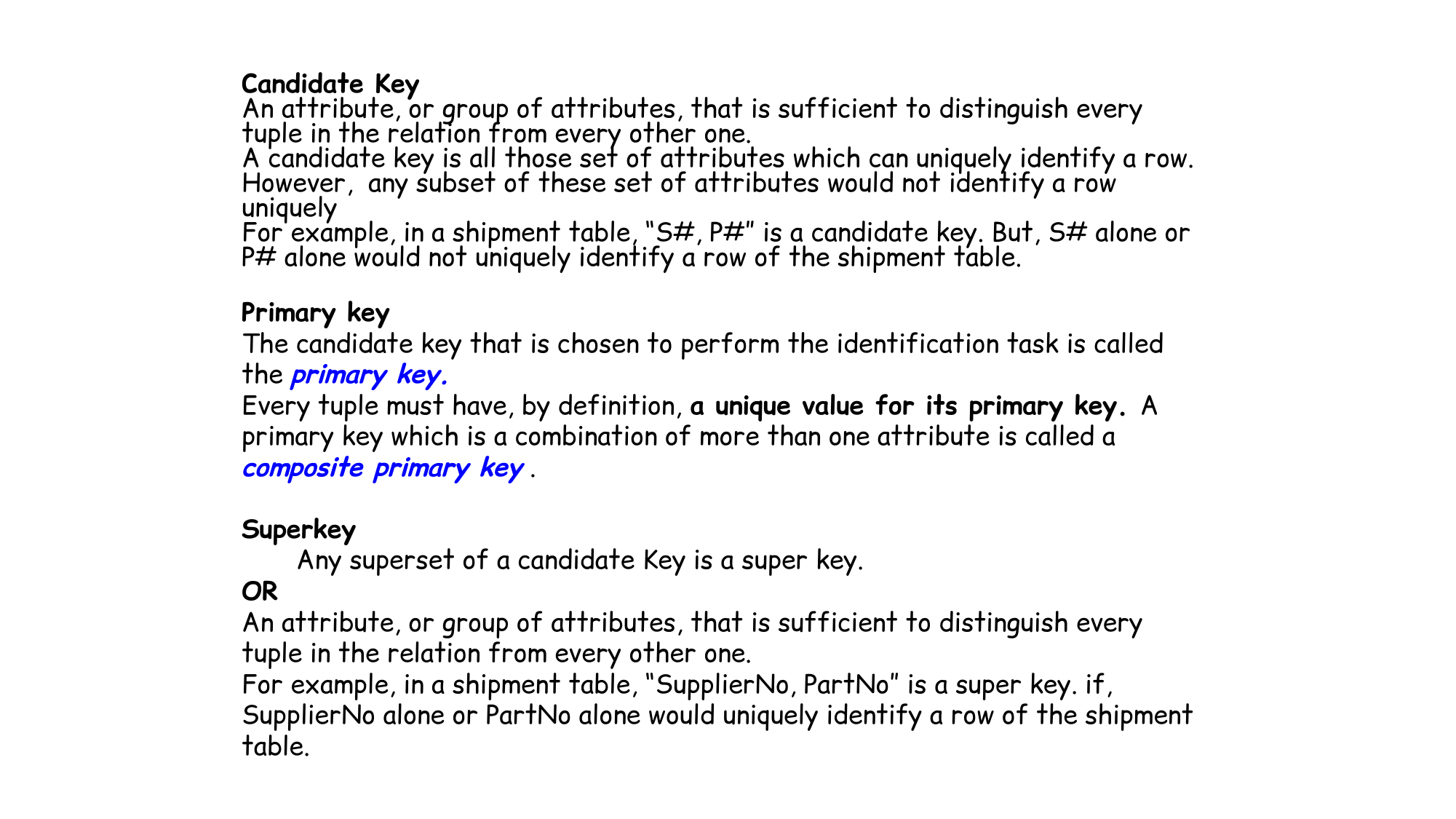

Candidate Key
An attribute, or group of attributes, that is sufficient to distinguish every tuple in the relation from every other one.
A candidate key is all those set of attributes which can uniquely identify a row. However,  any subset of these set of attributes would not identify a row uniquely
For example, in a shipment table, “S#, P#” is a candidate key. But, S# alone or P# alone would not uniquely identify a row of the shipment table.

Primary key
The candidate key that is chosen to perform the identification task is called the primary key.
Every tuple must have, by definition, a unique value for its primary key. A primary key which is a combination of more than one attribute is called a composite primary key .

Superkey
Any superset of a candidate Key is a super key.
OR
An attribute, or group of attributes, that is sufficient to distinguish every tuple in the relation from every other one.
For example, in a shipment table, “SupplierNo, PartNo” is a super key. if, SupplierNo alone or PartNo alone would uniquely identify a row of the shipment table.